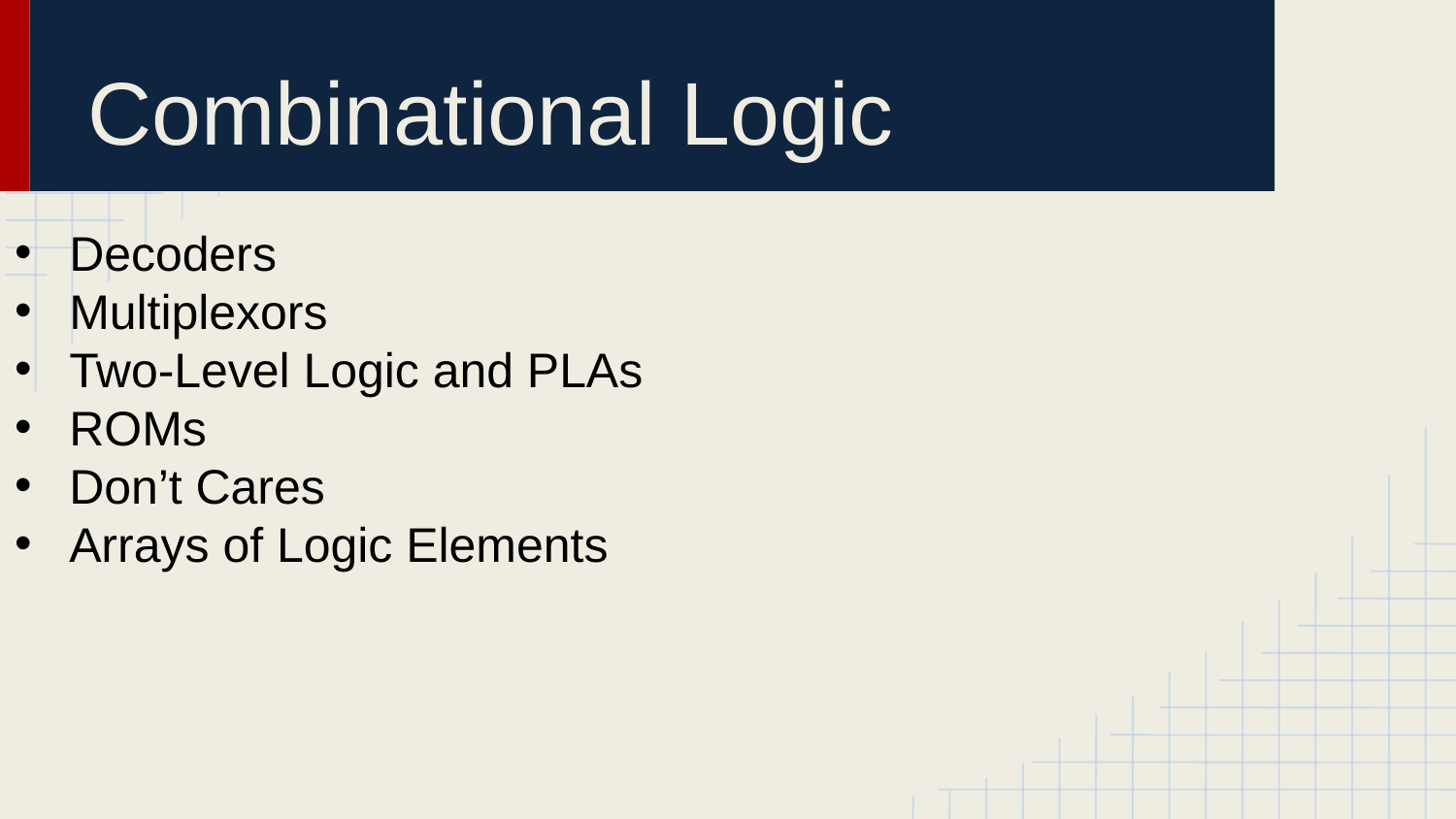

# Combinational Logic
Decoders
Multiplexors
Two-Level Logic and PLAs
ROMs
Don’t Cares
Arrays of Logic Elements